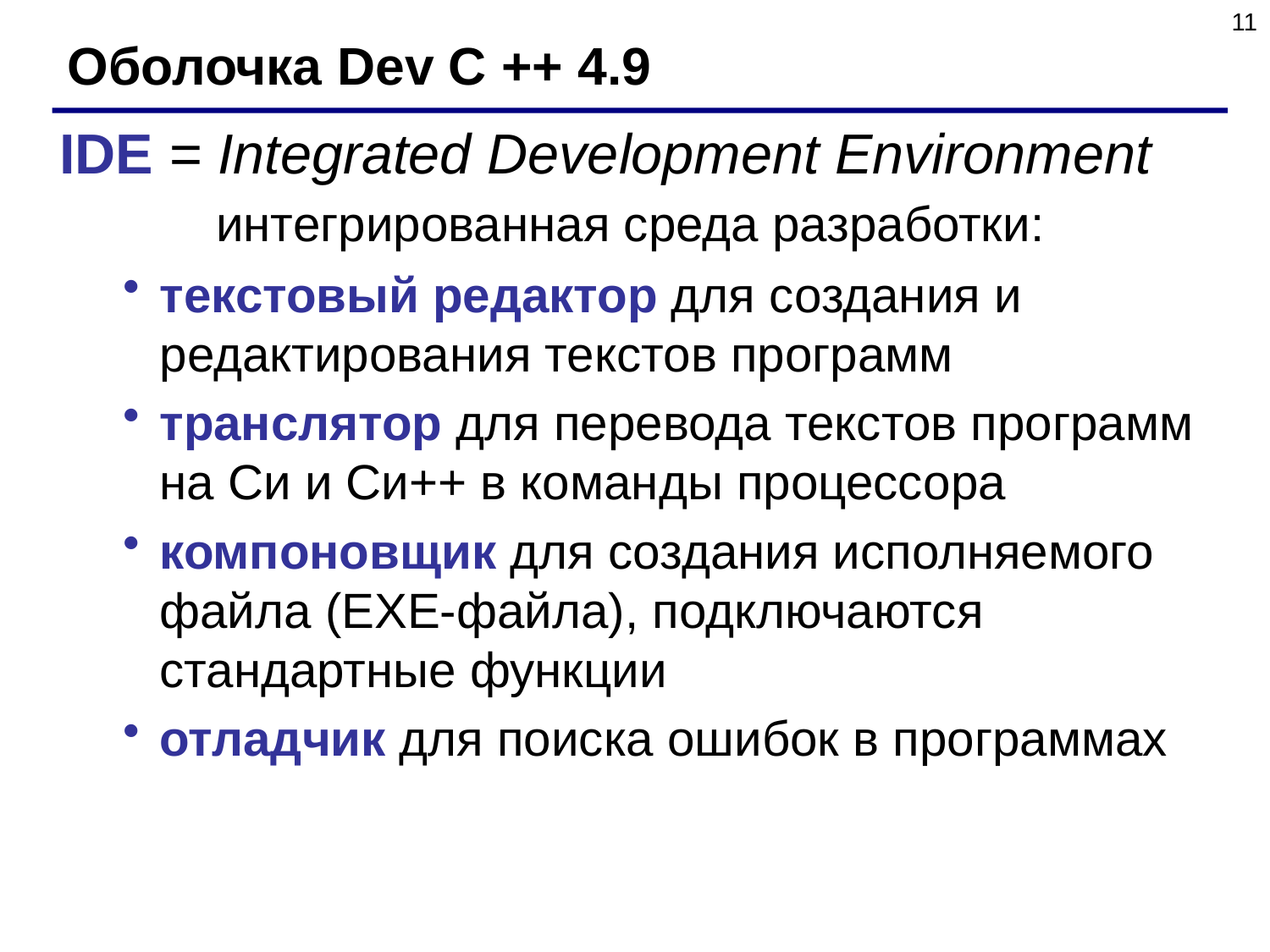

11
Оболочка Dev C ++ 4.9

IDE = Integrated Development Environment
          интегрированная среда разработки:
текстовый редактор для создания и редактирования текстов программ
транслятор для перевода текстов программ на Си и Си++ в команды процессора
компоновщик для создания исполняемого файла (EXE-файла), подключаются стандартные функции
отладчик для поиска ошибок в программах